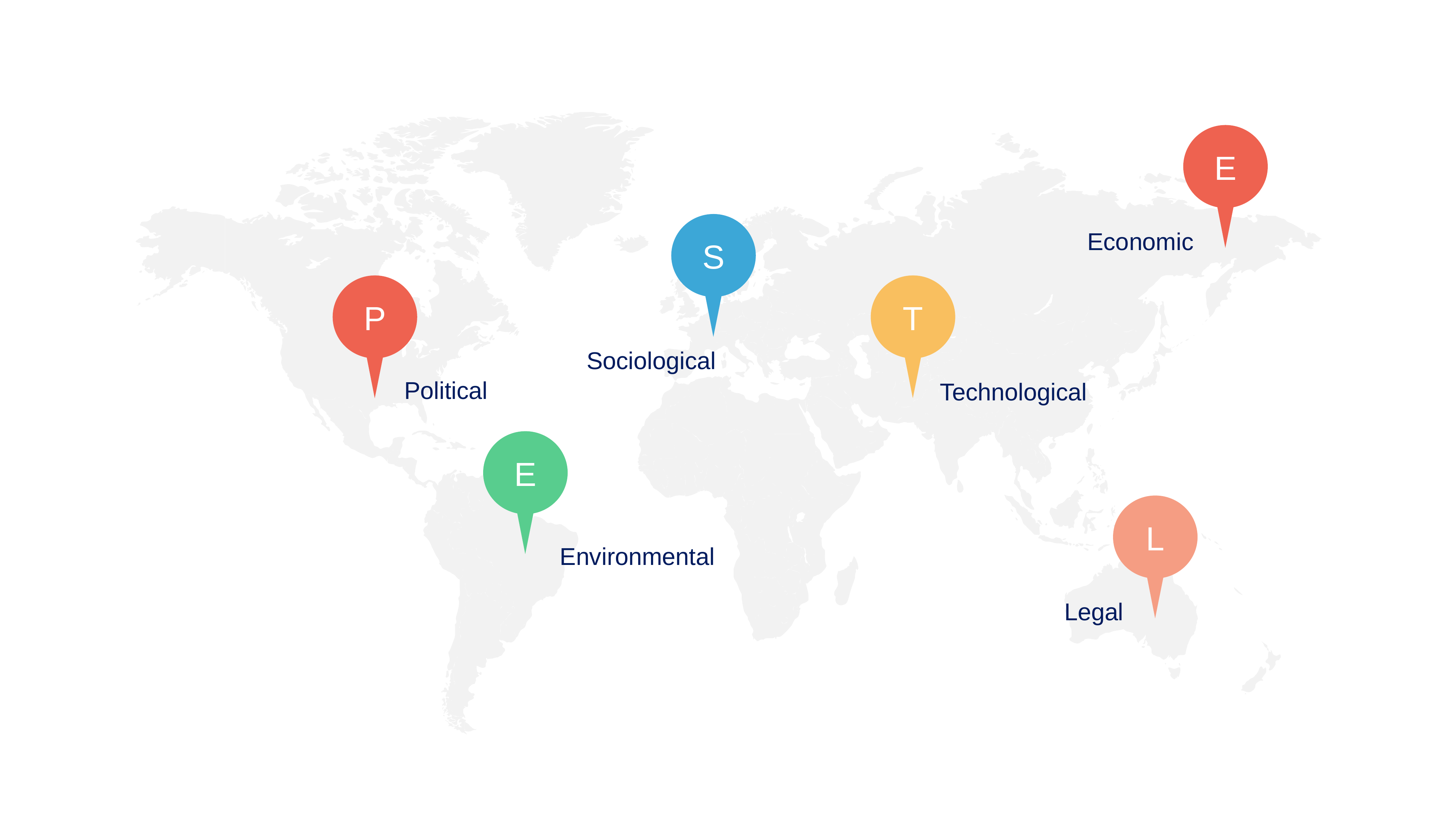

E
S
Economic
P
T
Sociological
Political
Technological
E
L
Environmental
Legal